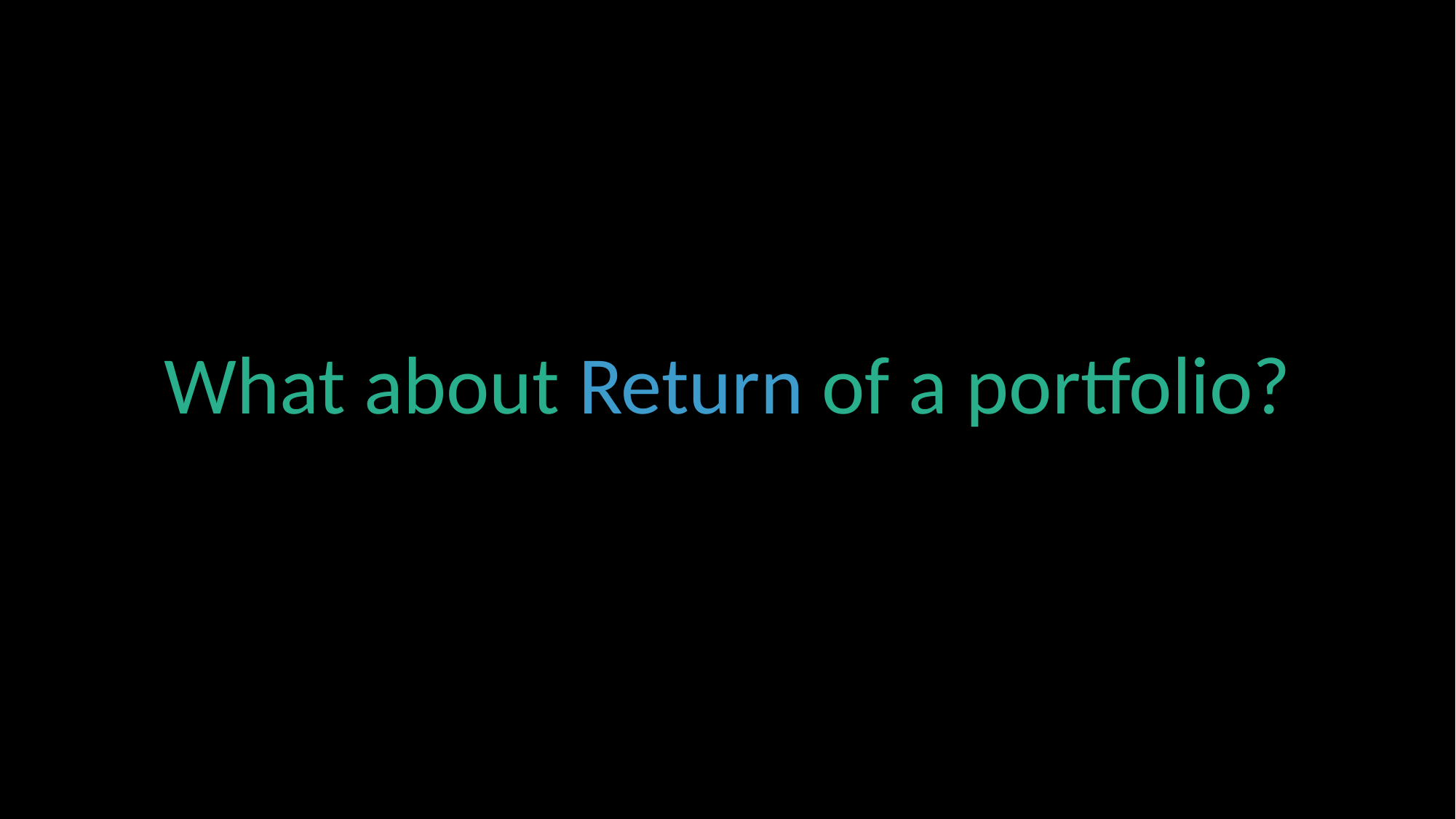

# What about Return of a portfolio?